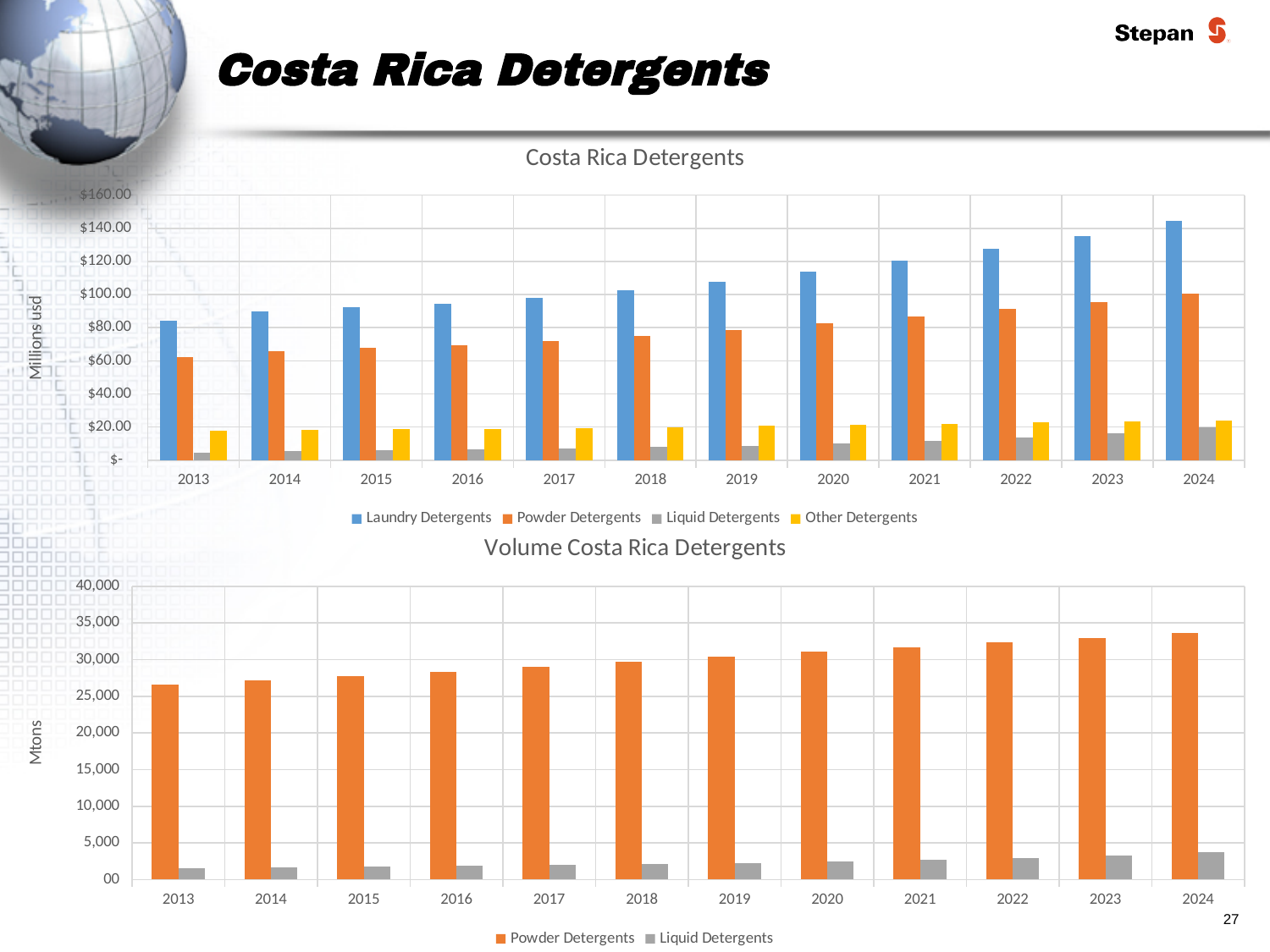

# Costa Rica Detergents

### Chart: Costa Rica Detergents

| Category | Laundry Detergents | Powder Detergents | Liquid Detergents | Other Detergents |
|---|---|---|---|---|
| 2013 | 84.4 | 62.0 | 4.7 | 17.6 |
| 2014 | 89.6 | 65.9 | 5.3 | 18.5 |
| 2015 | 92.4 | 67.9 | 5.8 | 18.8 |
| 2016 | 94.4 | 69.1 | 6.3 | 18.9 |
| 2017 | 98.2 | 71.8 | 7.0 | 19.4 |
| 2018 | 102.8 | 75.0 | 7.8 | 20.0 |
| 2019 | 107.9 | 78.6 | 8.8 | 20.6 |
| 2020 | 114.0 | 82.6 | 10.1 | 21.3 |
| 2021 | 120.4 | 86.8 | 11.6 | 21.9 |
| 2022 | 127.5 | 91.2 | 13.8 | 22.6 |
| 2023 | 135.3 | 95.7 | 16.4 | 23.3 |
| 2024 | 144.3 | 100.4 | 20.0 | 23.9 |

### Chart: Volume Costa Rica Detergents

| Category | Powder Detergents | Liquid Detergents |
|---|---|---|
| 2013 | 26655.2 | 1551.1 |
| 2014 | 27161.7 | 1644.7 |
| 2015 | 27731.0 | 1746.1 |
| 2016 | 28347.8 | 1856.2 |
| 2017 | 29038.2 | 1985.3 |
| 2018 | 29734.8 | 2113.1 |
| 2019 | 30392.8 | 2253.9 |
| 2020 | 31050.5 | 2437.7 |
| 2021 | 31693.8 | 2651.1 |
| 2022 | 32333.7 | 2943.0 |
| 2023 | 32972.9 | 3288.9 |
| 2024 | 33612.0 | 3762.3 |
27